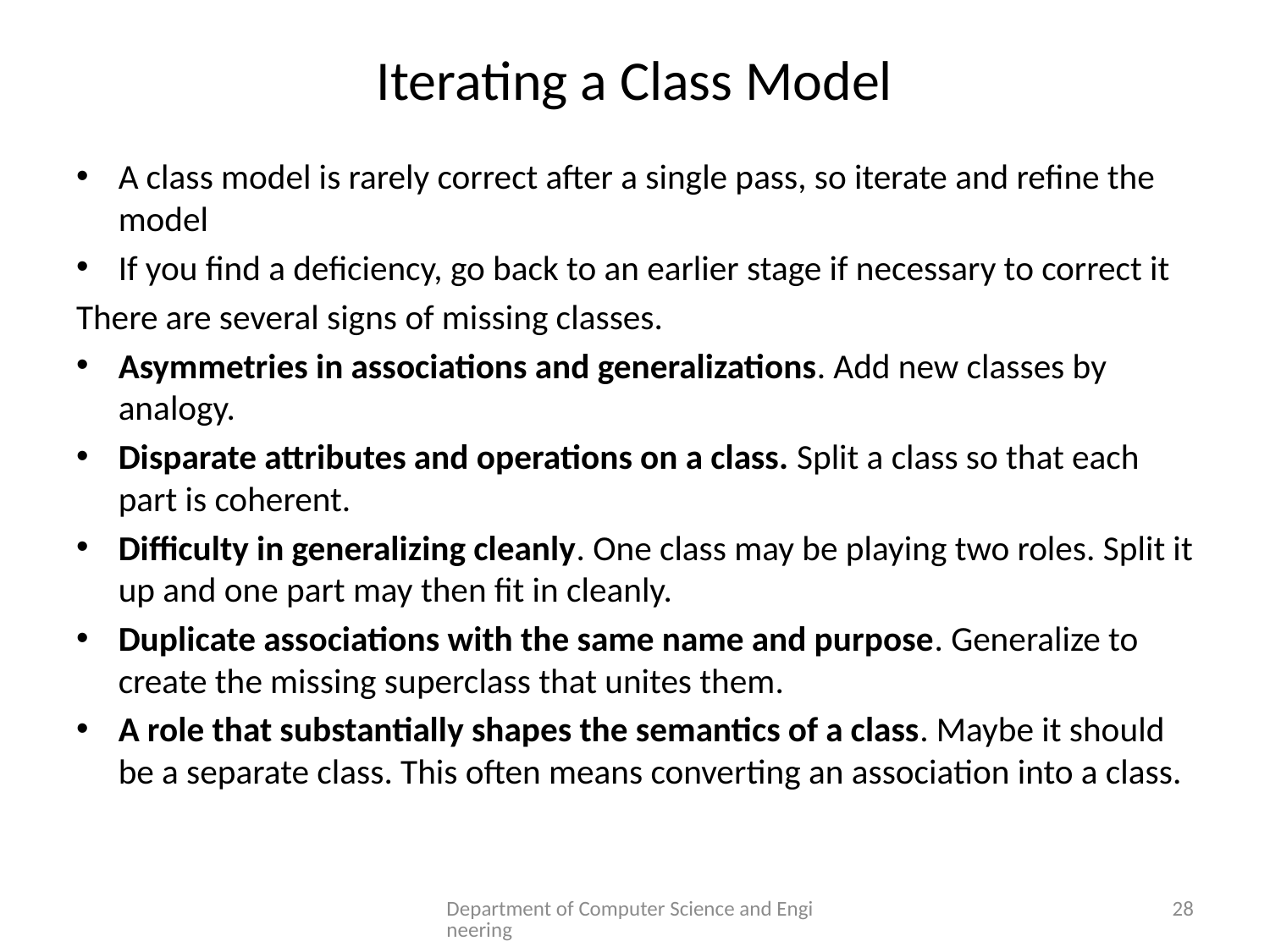

# Iterating a Class Model
A class model is rarely correct after a single pass, so iterate and refine the model
If you find a deficiency, go back to an earlier stage if necessary to correct it
There are several signs of missing classes.
Asymmetries in associations and generalizations. Add new classes by analogy.
Disparate attributes and operations on a class. Split a class so that each part is coherent.
Difficulty in generalizing cleanly. One class may be playing two roles. Split it up and one part may then fit in cleanly.
Duplicate associations with the same name and purpose. Generalize to create the missing superclass that unites them.
A role that substantially shapes the semantics of a class. Maybe it should be a separate class. This often means converting an association into a class.
Department of Computer Science and Engineering
28